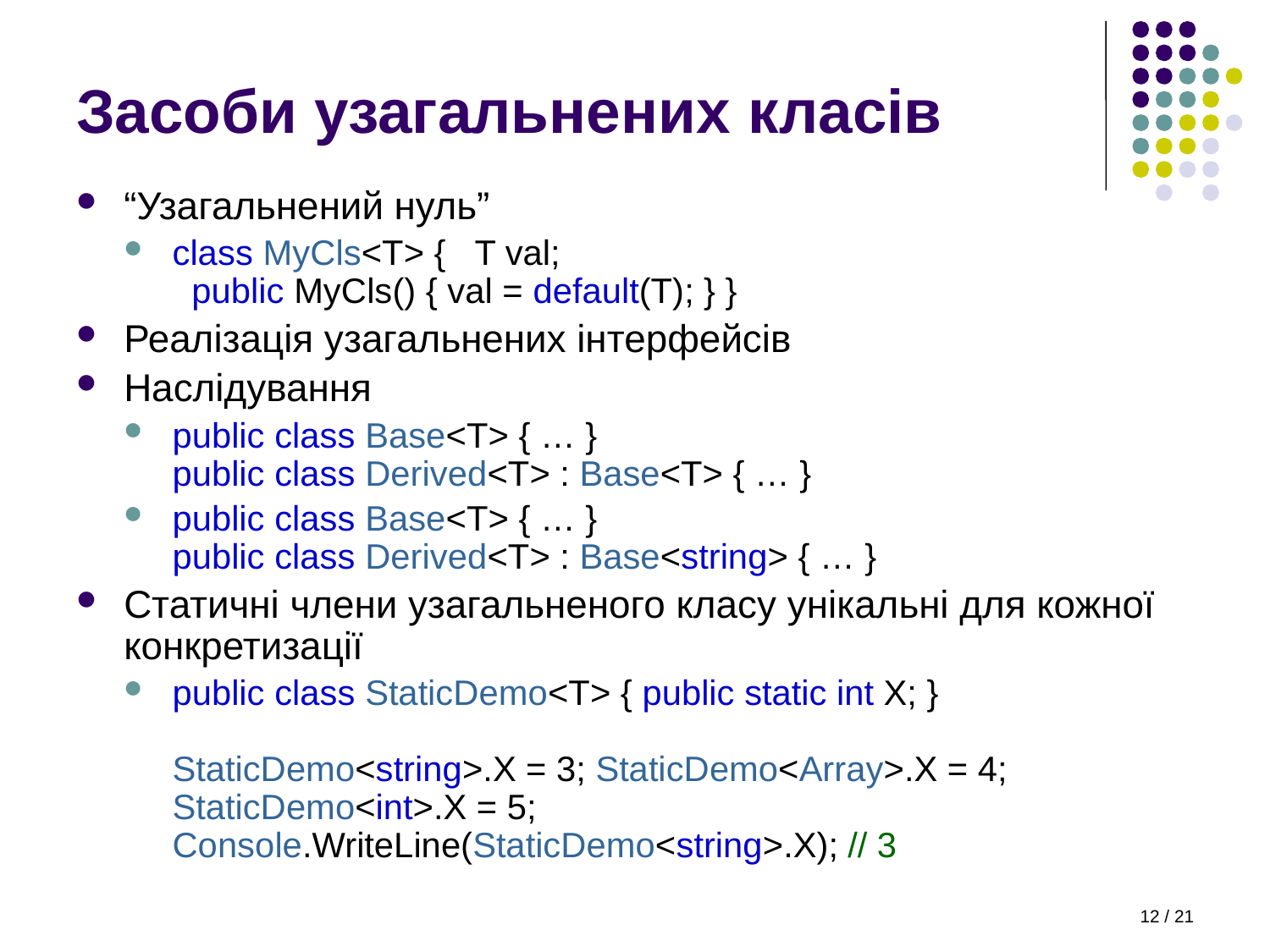

# Засоби узагальнених класів
“Узагальнений нуль”
class MyCls<T> {   T val;
  public MyCls() { val = default(T); } }
Реалізація узагальнених інтерфейсів
Наслідування
public class Base<T> { … }
public class Derived<T> : Base<T> { … }
public class Base<T> { … }
public class Derived<T> : Base<string> { … }
Статичні члени узагальненого класу унікальні для кожної конкретизації
public class StaticDemo<T> { public static int X; }
StaticDemo<string>.X = 3; StaticDemo<Array>.X = 4;
StaticDemo<int>.X = 5;
Console.WriteLine(StaticDemo<string>.X); // 3
12 / 21